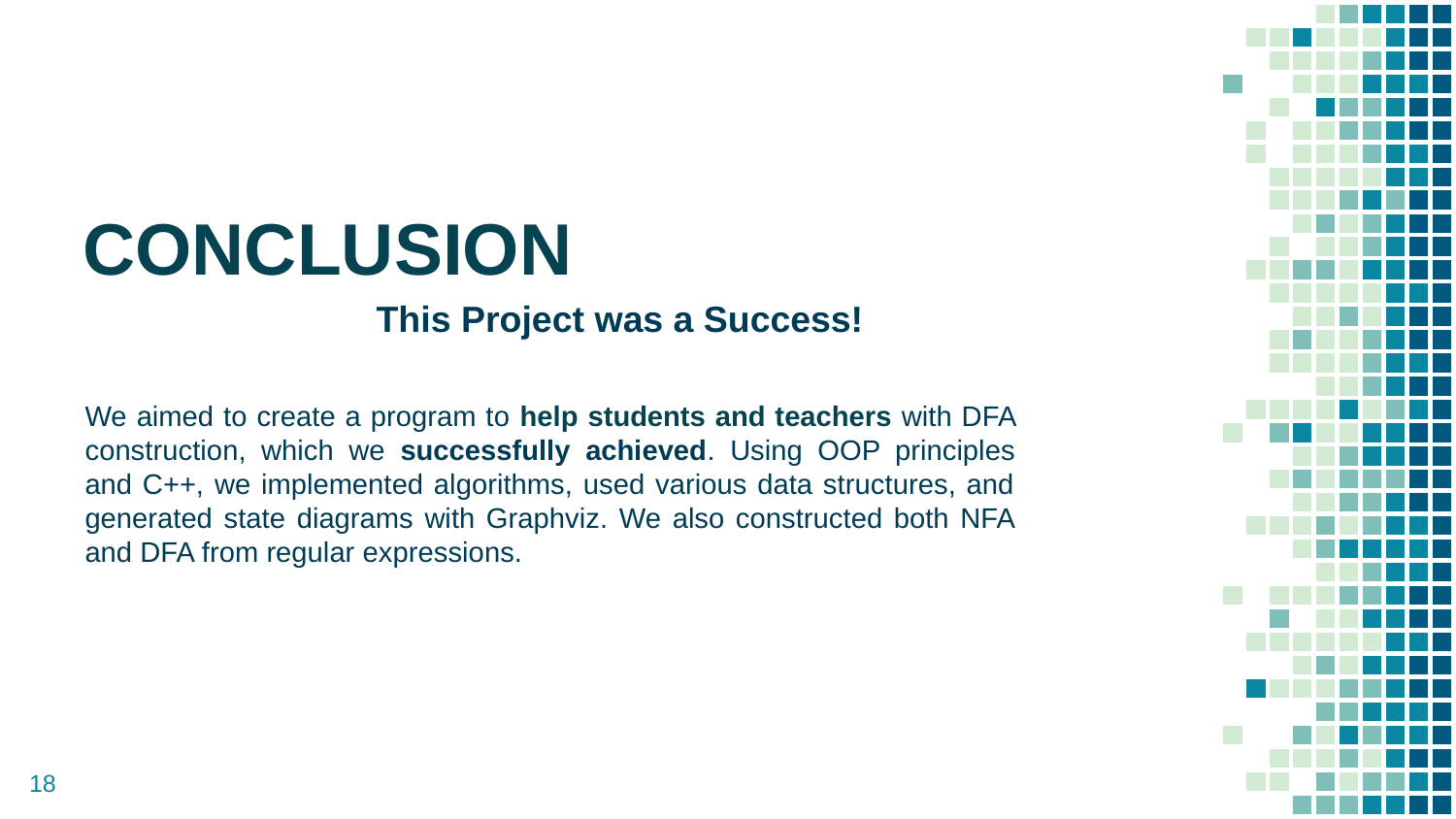

CONCLUSION
		This Project was a Success!

We aimed to create a program to help students and teachers with DFA construction, which we successfully achieved. Using OOP principles and C++, we implemented algorithms, used various data structures, and generated state diagrams with Graphviz. We also constructed both NFA and DFA from regular expressions.

18